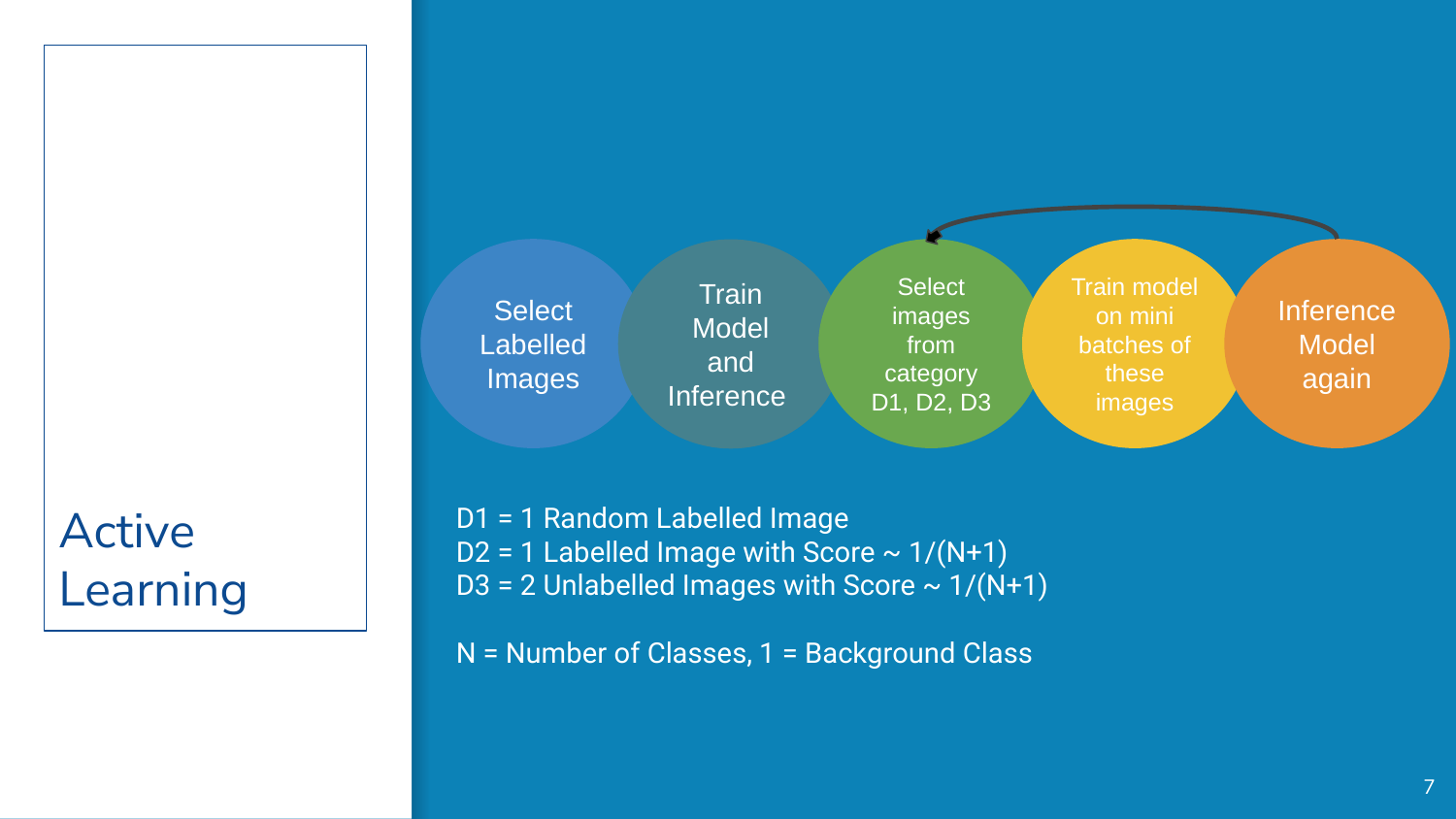

# Active Learning

Select Labelled Images
Select images from category D1, D2, D3
Train model on mini batches of these images
Inference Model again
Train Model and Inference
D1 = 1 Random Labelled Image
D2 = 1 Labelled Image with Score ~ 1/(N+1)
D3 = 2 Unlabelled Images with Score ~ 1/(N+1)

N = Number of Classes, 1 = Background Class
7